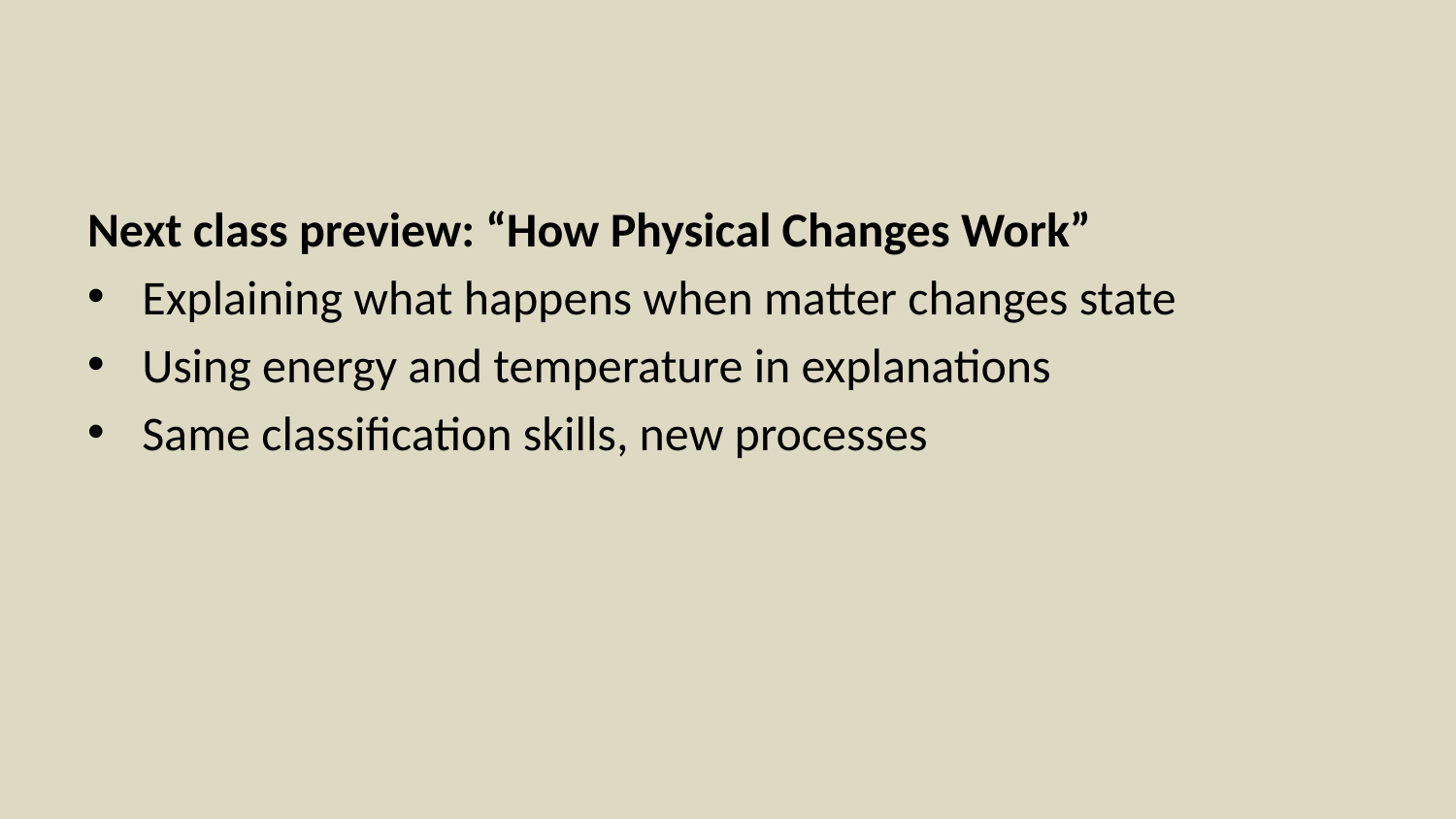

Next class preview: “How Physical Changes Work”
Explaining what happens when matter changes state
Using energy and temperature in explanations
Same classification skills, new processes